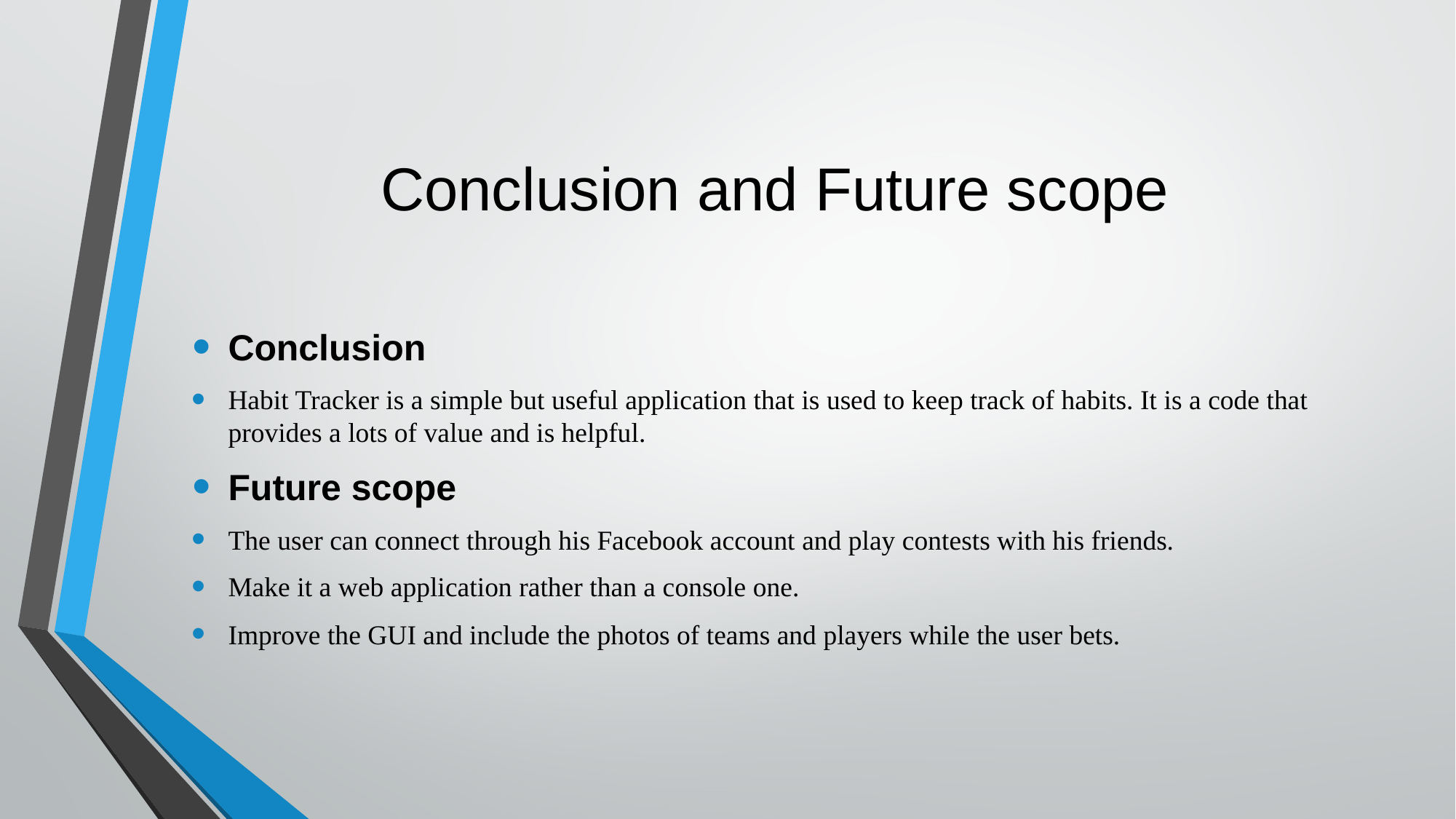

# Conclusion and Future scope
Conclusion
Habit Tracker is a simple but useful application that is used to keep track of habits. It is a code that provides a lots of value and is helpful.
Future scope
The user can connect through his Facebook account and play contests with his friends.
Make it a web application rather than a console one.
Improve the GUI and include the photos of teams and players while the user bets.